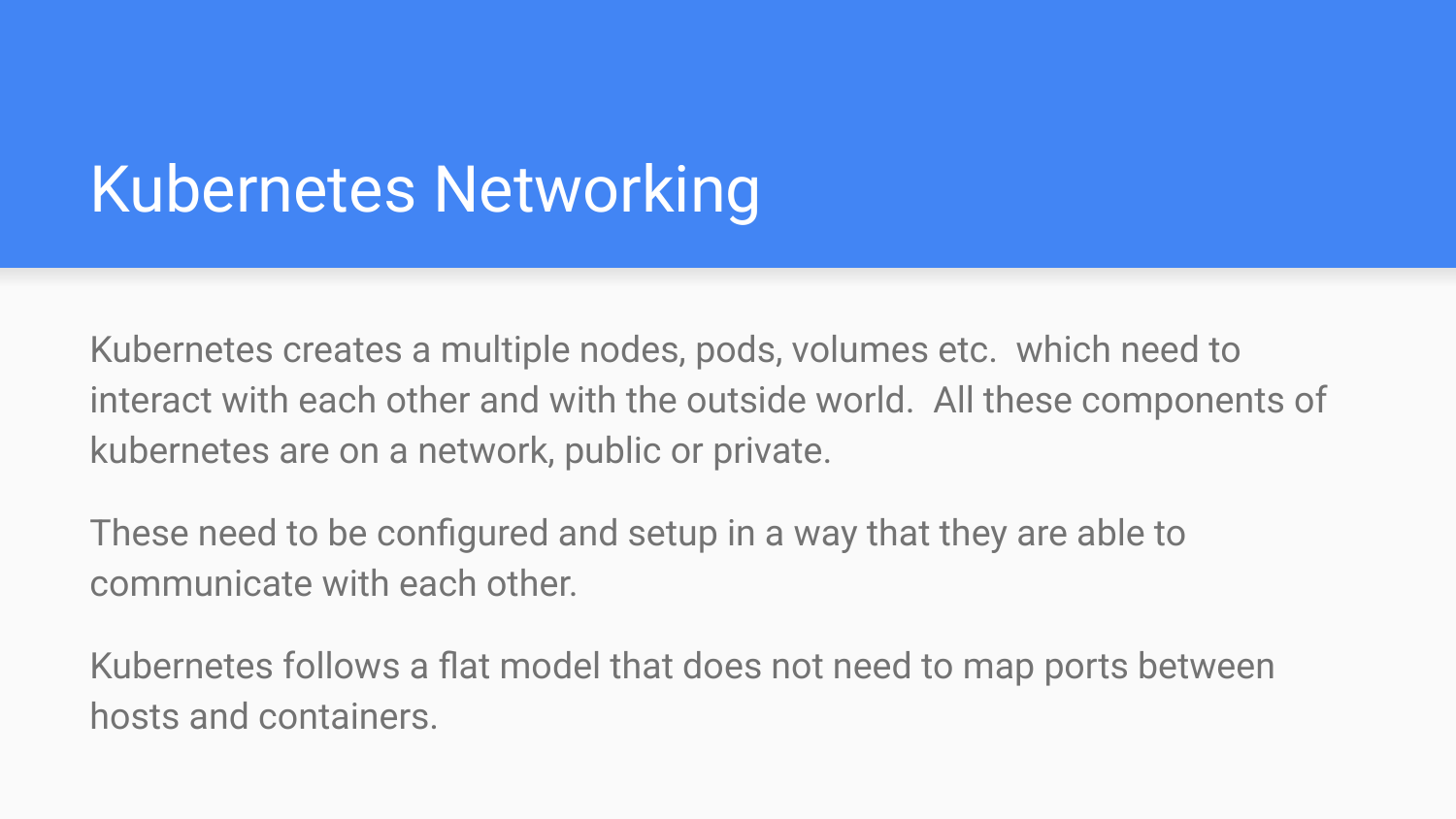

# Kubernetes Networking
Kubernetes creates a multiple nodes, pods, volumes etc.  which need to interact with each other and with the outside world.  All these components of kubernetes are on a network, public or private.
These need to be configured and setup in a way that they are able to communicate with each other.
Kubernetes follows a flat model that does not need to map ports between hosts and containers.